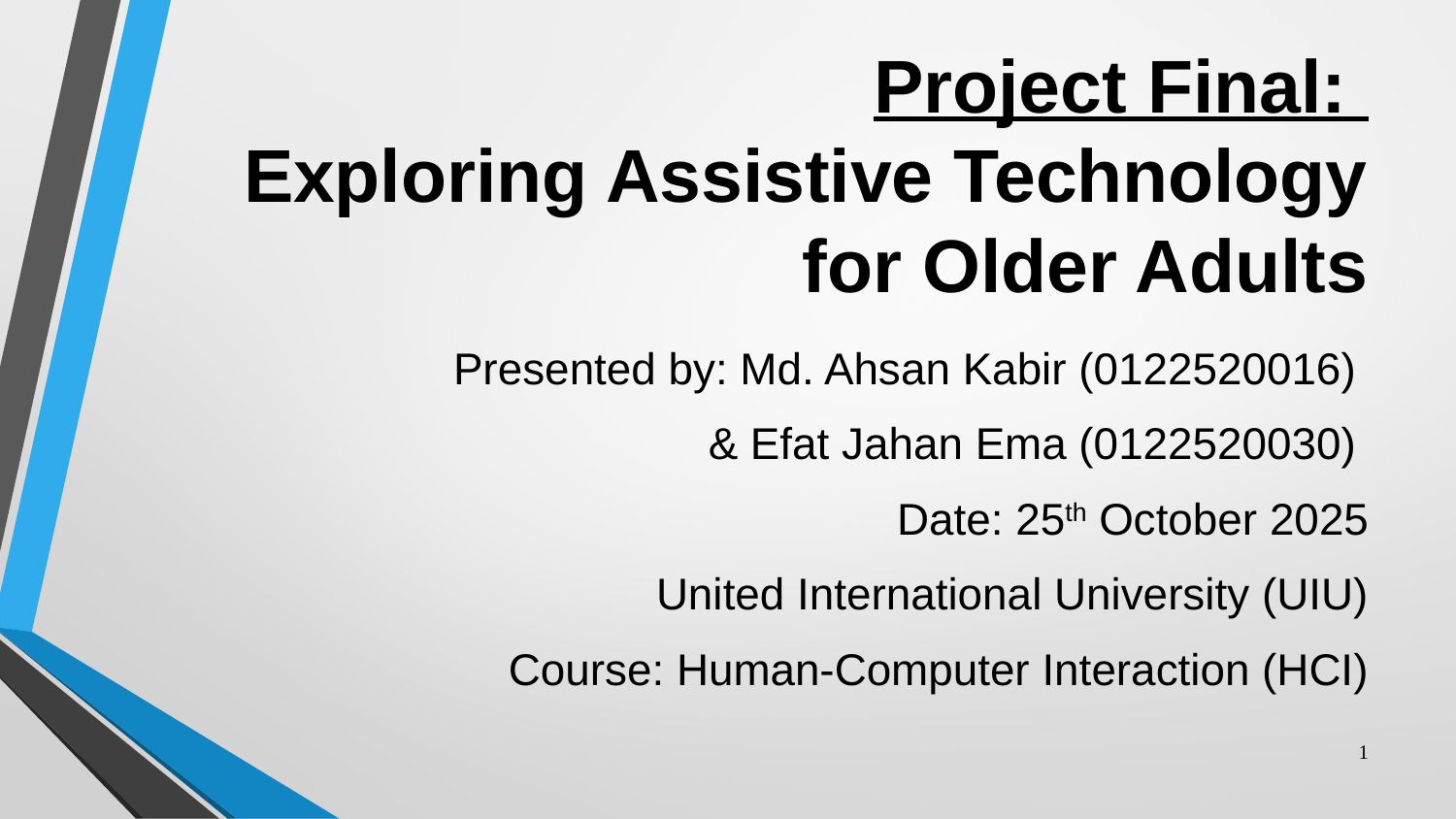

# Project Final: Exploring Assistive Technology for Older Adults
Presented by: Md. Ahsan Kabir (0122520016)
& Efat Jahan Ema (0122520030)
Date: 25th October 2025
United International University (UIU)
Course: Human-Computer Interaction (HCI)
1